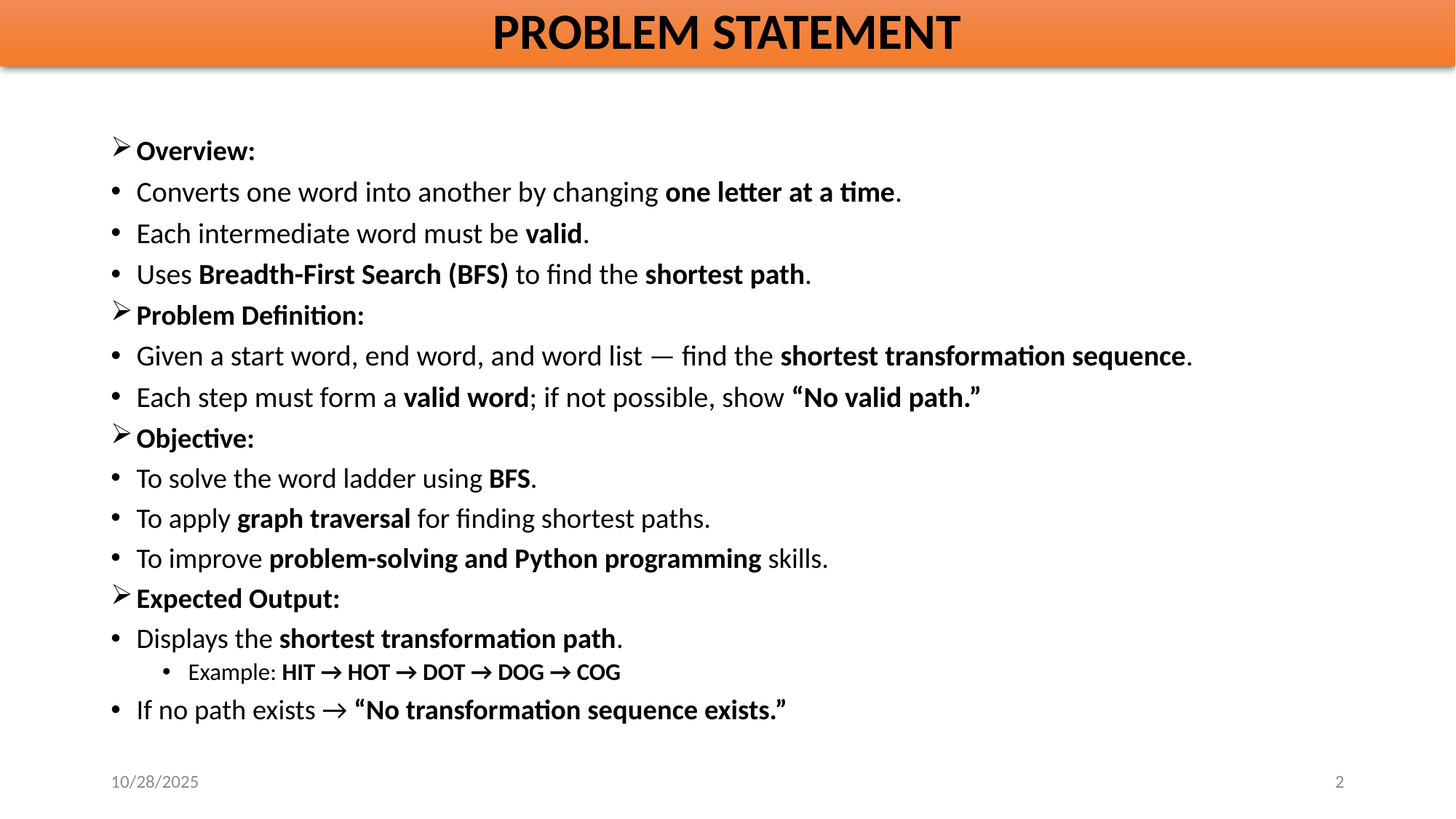

# PROBLEM STATEMENT
Overview:
Converts one word into another by changing one letter at a time.
Each intermediate word must be valid.
Uses Breadth-First Search (BFS) to find the shortest path.
Problem Definition:
Given a start word, end word, and word list — find the shortest transformation sequence.
Each step must form a valid word; if not possible, show “No valid path.”
Objective:
To solve the word ladder using BFS.
To apply graph traversal for finding shortest paths.
To improve problem-solving and Python programming skills.
Expected Output:
Displays the shortest transformation path.
Example: HIT → HOT → DOT → DOG → COG
If no path exists → “No transformation sequence exists.”

10/28/2025
2